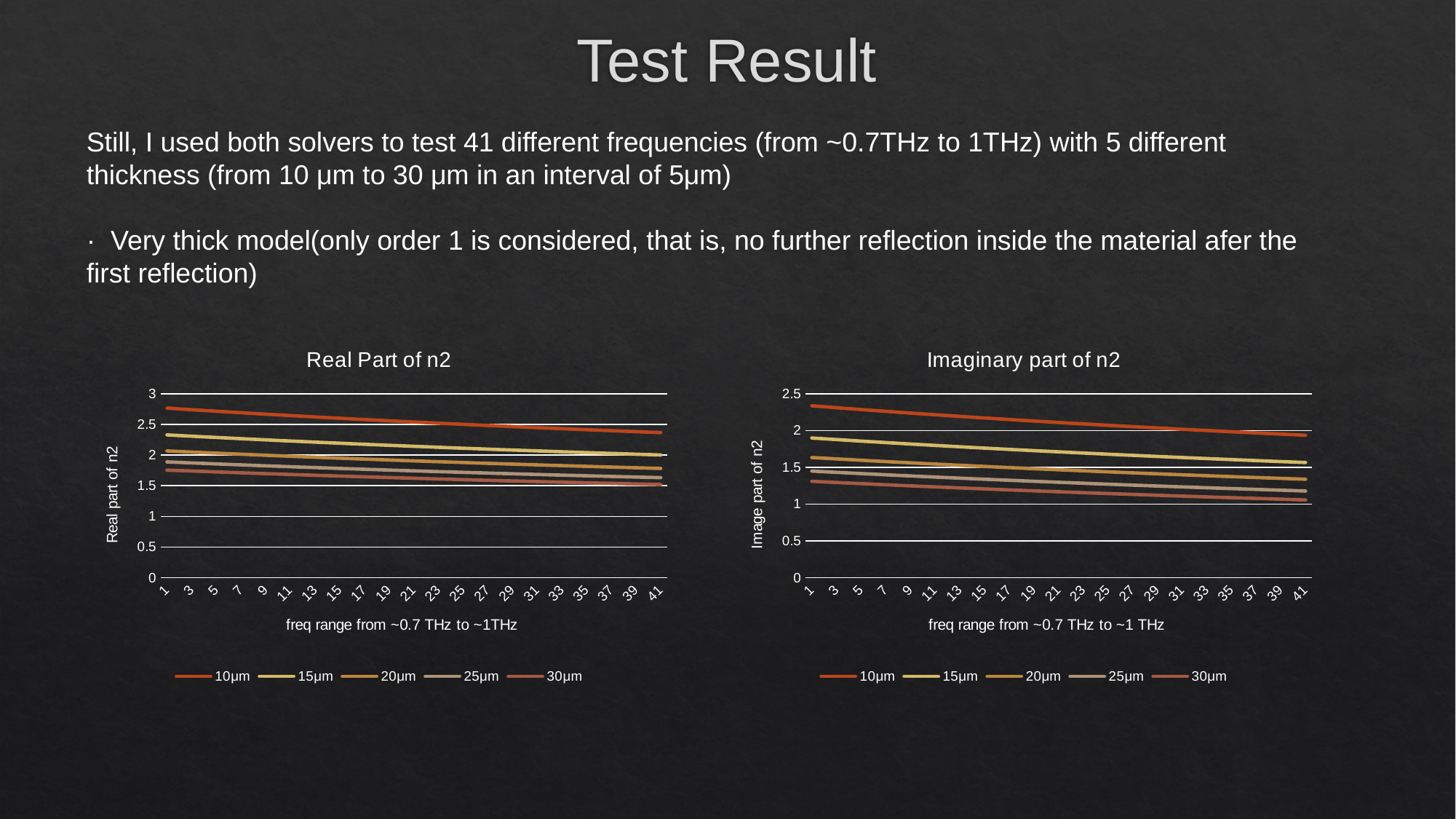

# Test Result
Still, I used both solvers to test 41 different frequencies (from ~0.7THz to 1THz) with 5 different thickness (from 10 μm to 30 μm in an interval of 5μm)

·  Very thick model(only order 1 is considered, that is, no further reflection inside the material afer the first reflection)

### Chart: Imaginary part of n2

| Category | 10μm | 15μm | 20μm | 25μm | 30μm |
|---|---|---|---|---|---|

### Chart: Real Part of n2

| Category | 10μm | 15μm | 20μm | 25μm | 30μm |
|---|---|---|---|---|---|